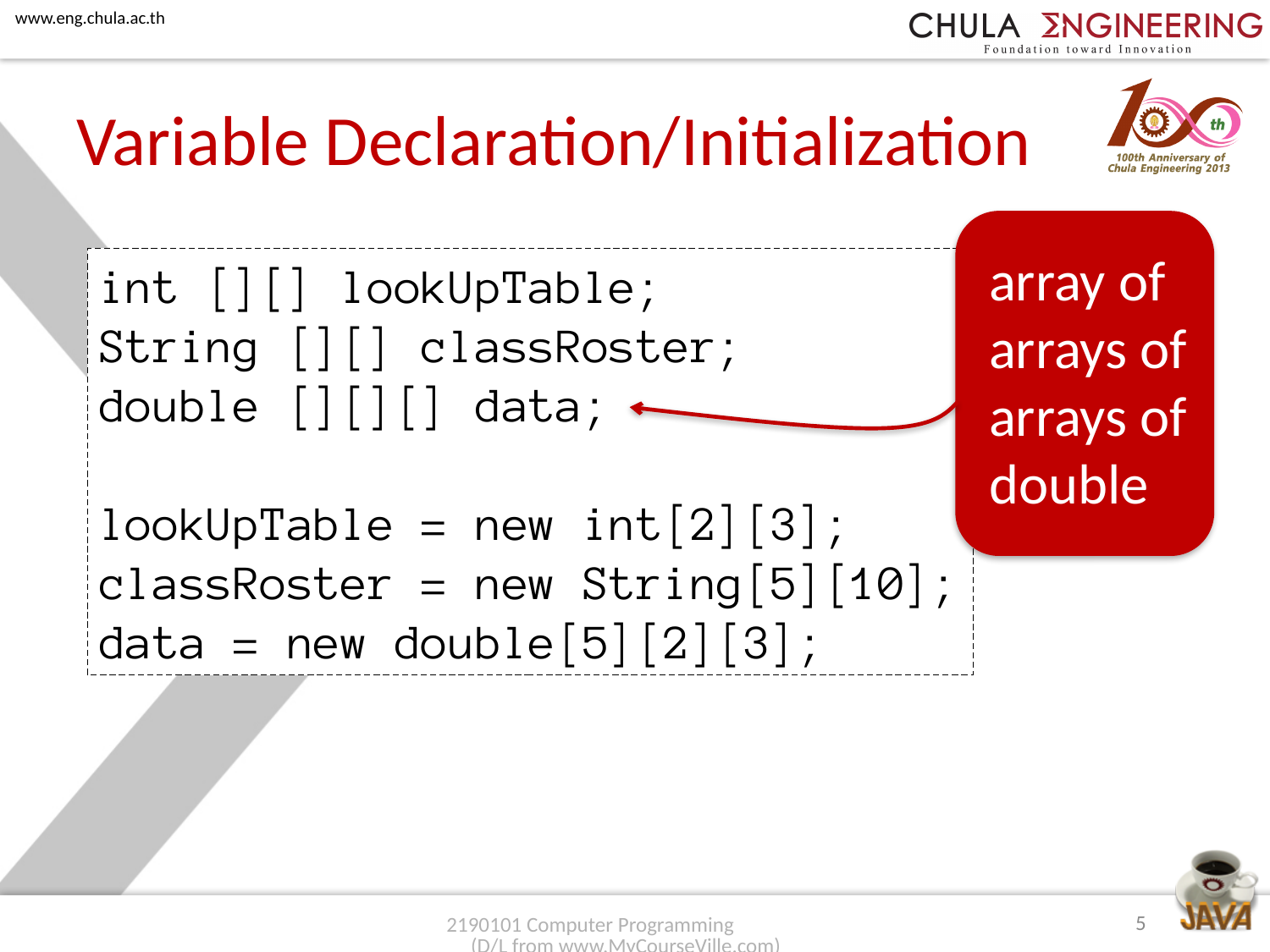

# Variable Declaration/Initialization

array of
arrays of
arrays of
double

int [][] lookUpTable;
String [][] classRoster;
double [][][] data;

lookUpTable = new int[2][3];
classRoster = new String[5][10];
data = new double[5][2][3];
5
2190101 Computer Programming                       (D/L from www.MyCourseVille.com)